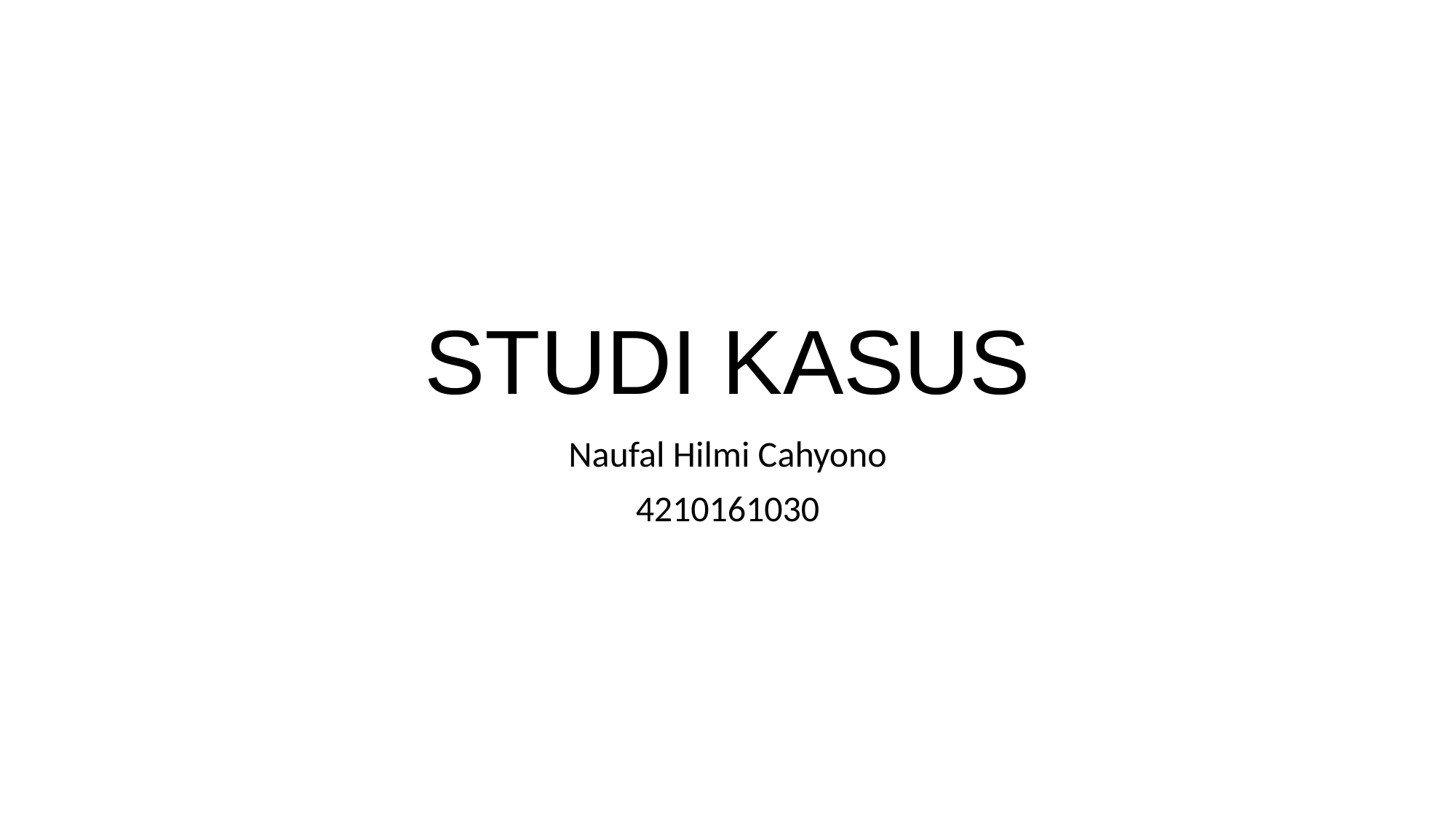

# STUDI KASUS
Naufal Hilmi Cahyono
4210161030